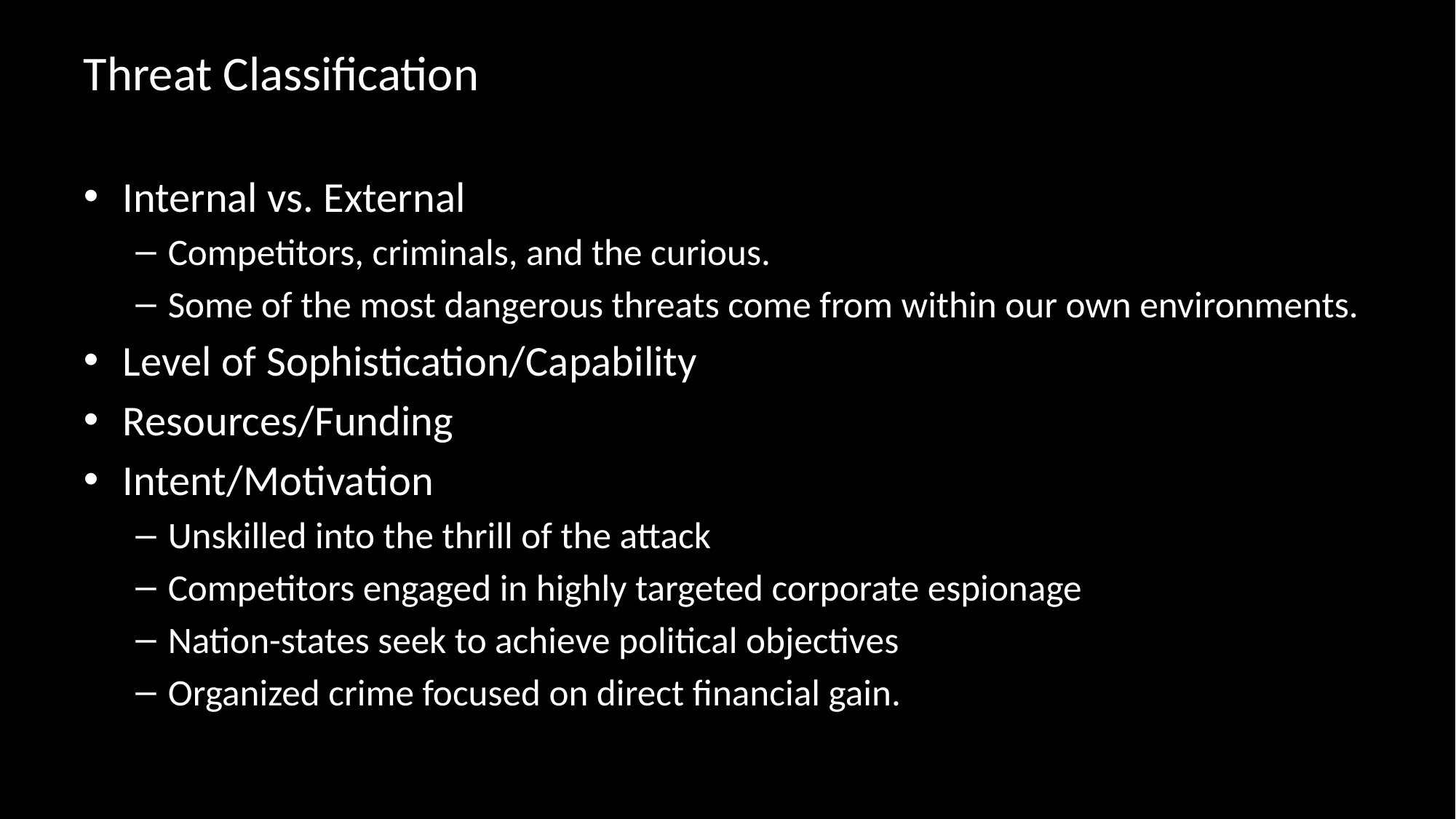

# Threat Classification
Internal vs. External
Competitors, criminals, and the curious.
Some of the most dangerous threats come from within our own environments.
Level of Sophistication/Capability
Resources/Funding
Intent/Motivation
Unskilled into the thrill of the attack
Competitors engaged in highly targeted corporate espionage
Nation-states seek to achieve political objectives
Organized crime focused on direct financial gain.